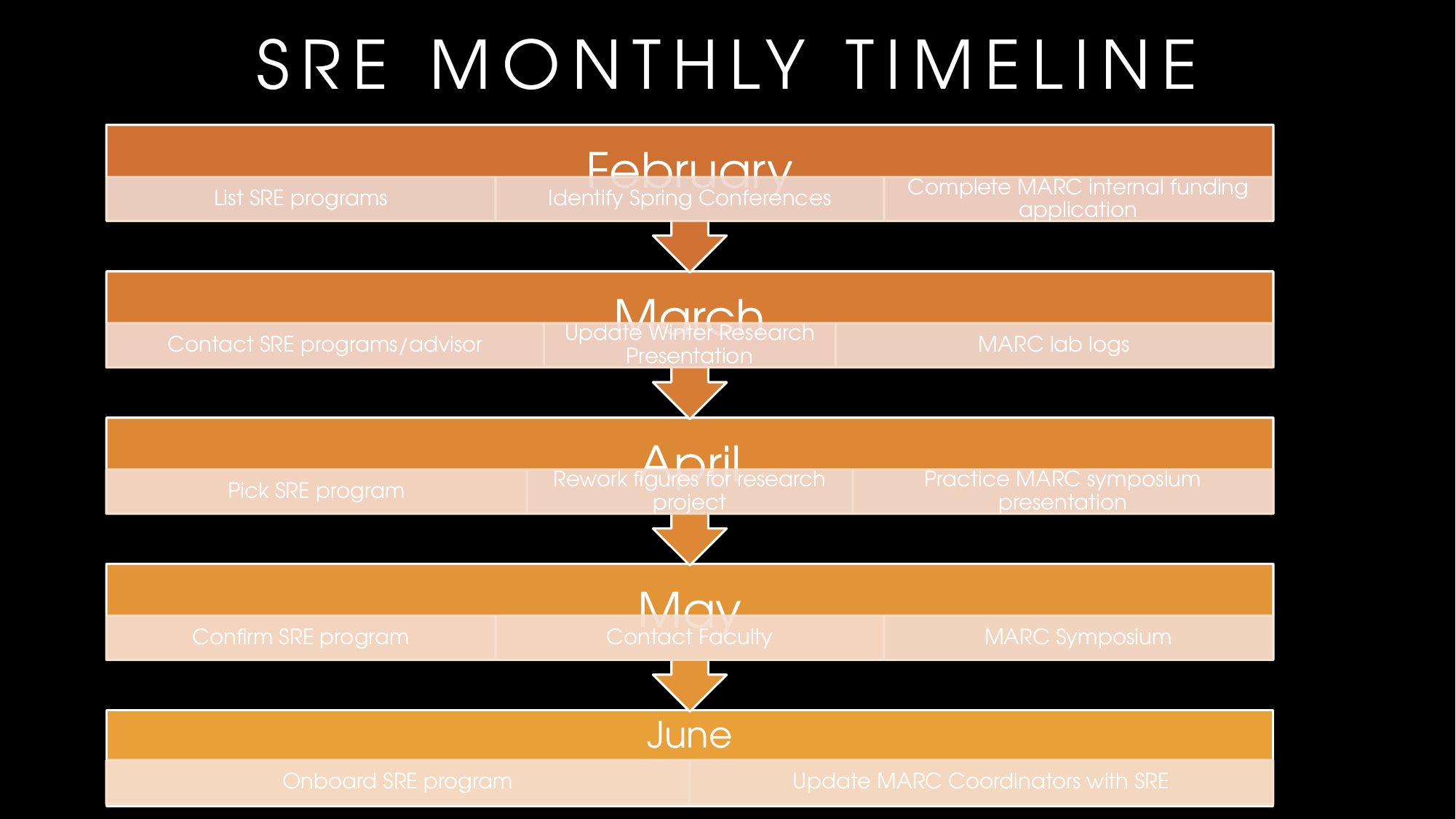

# SRE Monthly Timeline
June
Onboard SRE program
Update MARC Coordinators with SRE
May
Confirm SRE program
Contact Faculty
MARC Symposium
April
Pick SRE program
Rework figures for research project
Practice MARC symposium presentation
March
Contact SRE programs/advisor
Update Winter Research Presentation
MARC lab logs
February
List SRE programs
Identify Spring Conferences
Complete MARC internal funding application